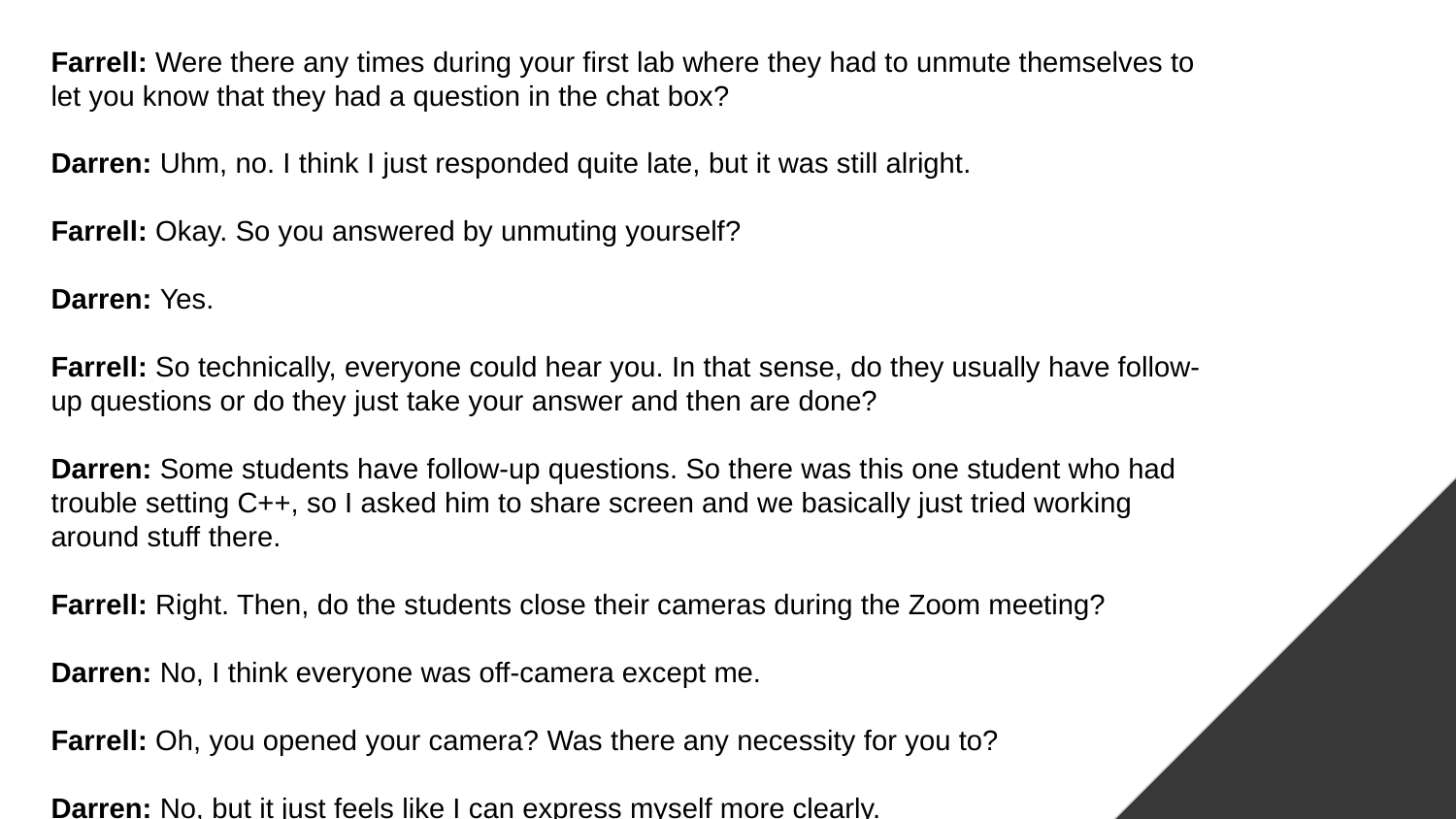

Farrell: Were there any times during your first lab where they had to unmute themselves to let you know that they had a question in the chat box?

Darren: Uhm, no. I think I just responded quite late, but it was still alright.

Farrell: Okay. So you answered by unmuting yourself?

Darren: Yes.

Farrell: So technically, everyone could hear you. In that sense, do they usually have follow-up questions or do they just take your answer and then are done?

Darren: Some students have follow-up questions. So there was this one student who had trouble setting C++, so I asked him to share screen and we basically just tried working around stuff there.

Farrell: Right. Then, do the students close their cameras during the Zoom meeting?

Darren: No, I think everyone was off-camera except me.

Farrell: Oh, you opened your camera? Was there any necessity for you to?

Darren: No, but it just feels like I can express myself more clearly.